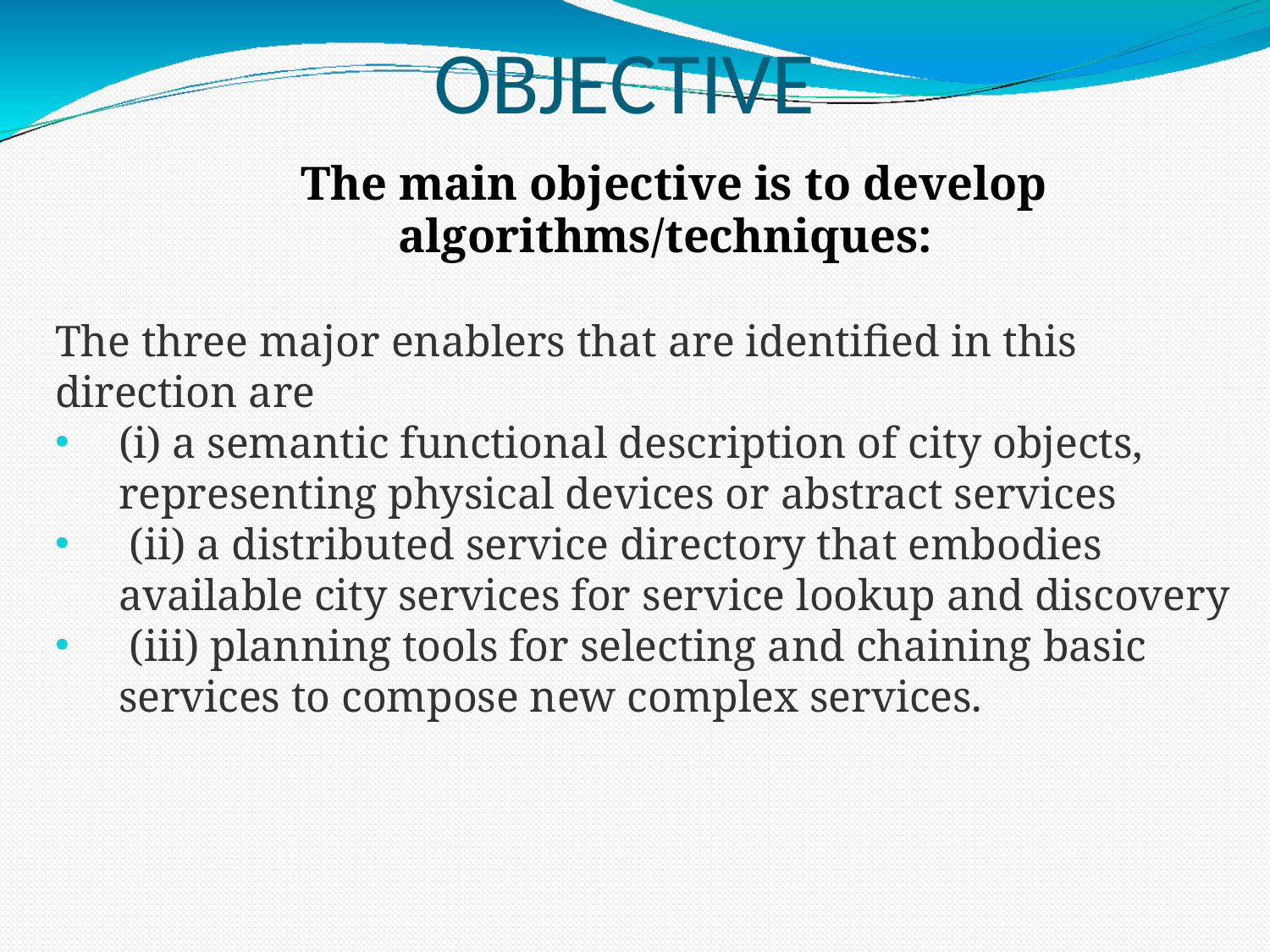

# OBJECTIVE
The main objective is to develop
algorithms/techniques:

The three major enablers that are identified in this direction are
(i) a semantic functional description of city objects, representing physical devices or abstract services
 (ii) a distributed service directory that embodies available city services for service lookup and discovery
 (iii) planning tools for selecting and chaining basic services to compose new complex services.